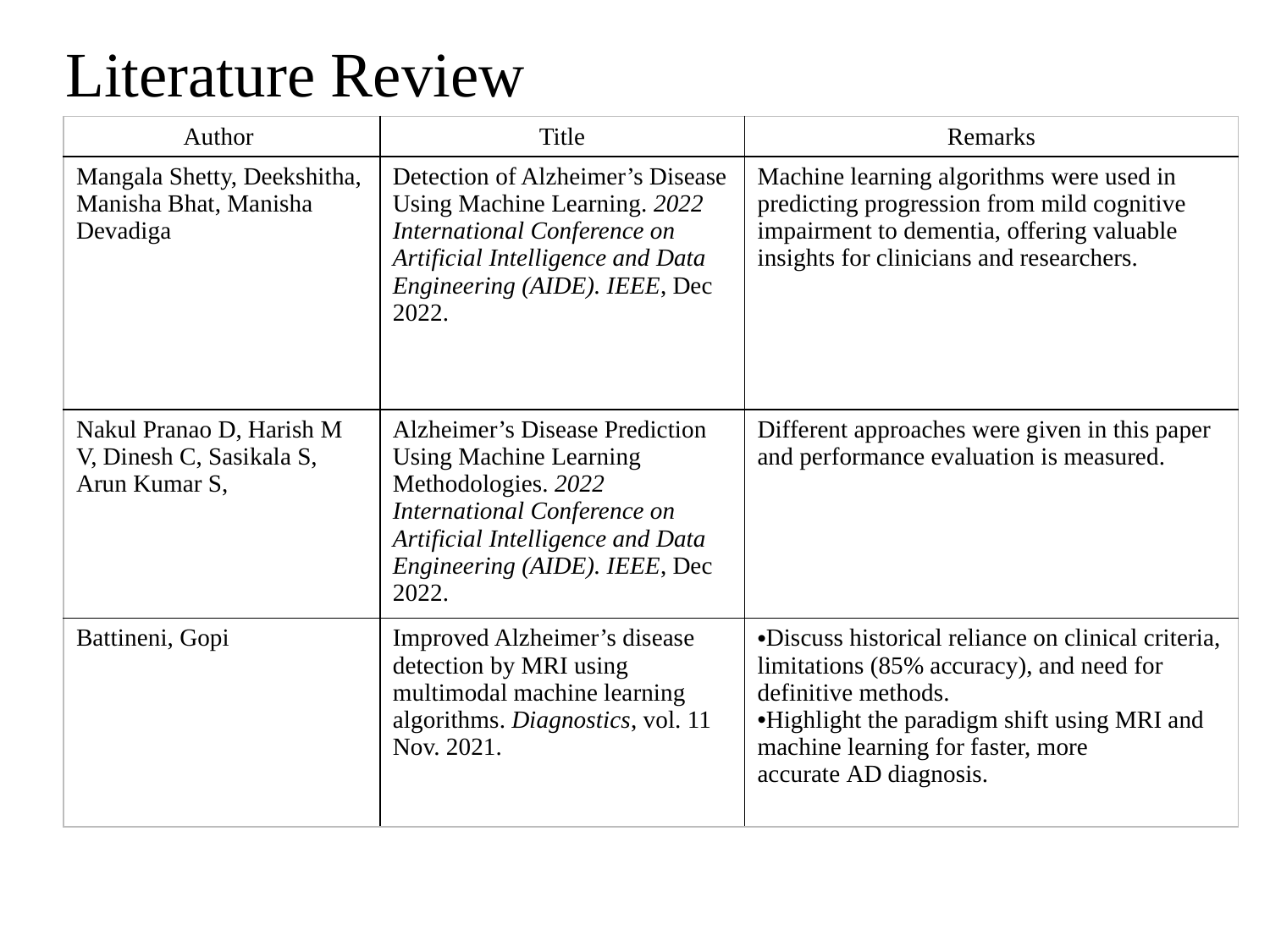

# Literature Review
| Author | Title | Remarks |
| --- | --- | --- |
| Mangala Shetty, Deekshitha, Manisha Bhat, Manisha Devadiga | Detection of Alzheimer’s Disease Using Machine Learning. 2022 International Conference on Artificial Intelligence and Data Engineering (AIDE). IEEE, Dec 2022. | Machine learning algorithms were used in predicting progression from mild cognitive impairment to dementia, offering valuable insights for clinicians and researchers. |
| Nakul Pranao D, Harish M V, Dinesh C, Sasikala S, Arun Kumar S, | Alzheimer’s Disease Prediction Using Machine Learning Methodologies. 2022 International Conference on Artificial Intelligence and Data Engineering (AIDE). IEEE, Dec 2022. | Different approaches were given in this paper and performance evaluation is measured. |
| Battineni, Gopi | Improved Alzheimer’s disease detection by MRI using multimodal machine learning algorithms. Diagnostics, vol. 11 Nov. 2021. | Discuss historical reliance on clinical criteria, limitations (85% accuracy), and need for definitive methods. Highlight the paradigm shift using MRI and machine learning for faster, more accurate AD diagnosis. |